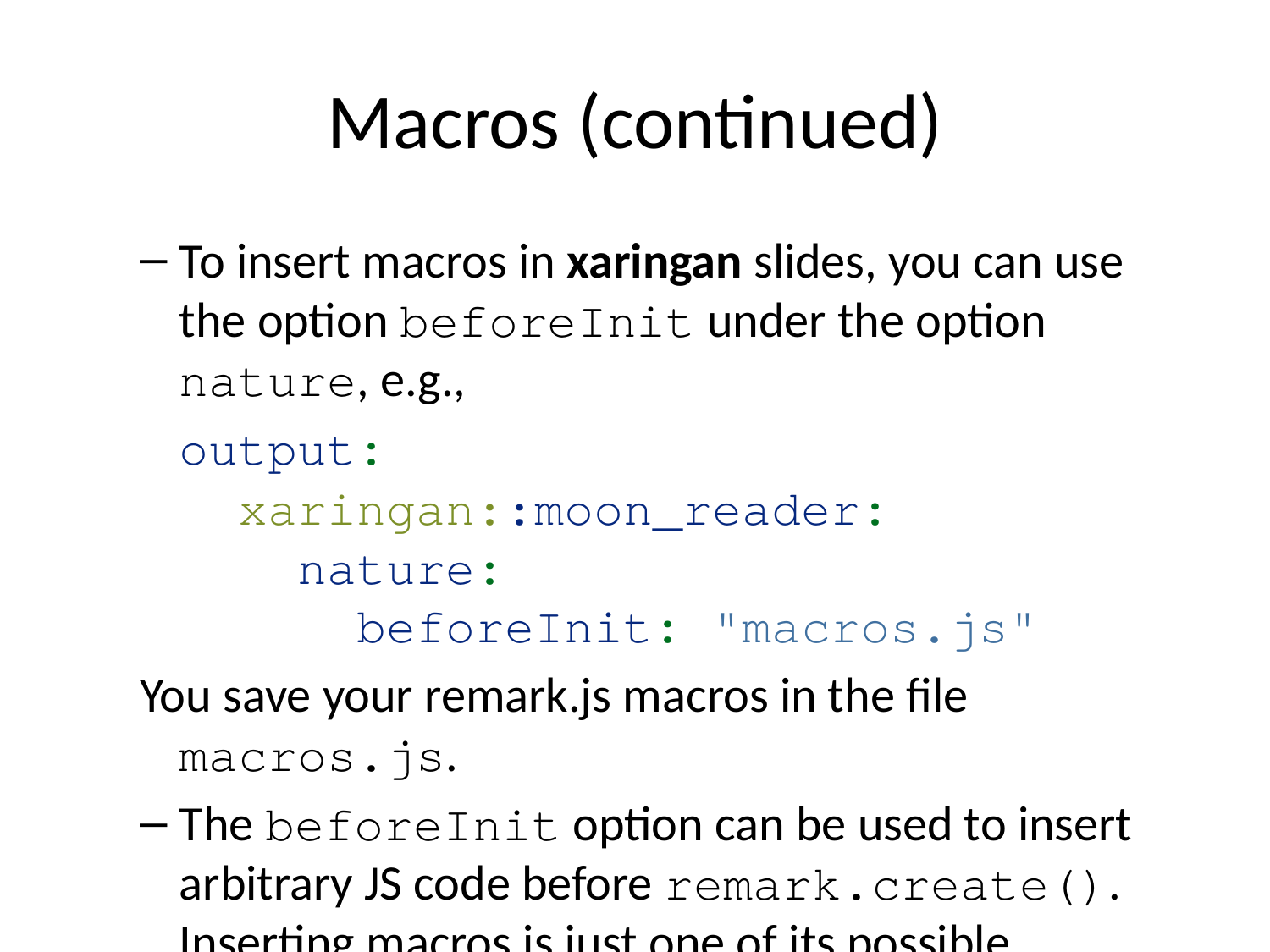

# Macros (continued)
To insert macros in xaringan slides, you can use the option beforeInit under the option nature, e.g.,
output:
  xaringan::moon_reader:
    nature:
      beforeInit: "macros.js"
You save your remark.js macros in the file macros.js.
The beforeInit option can be used to insert arbitrary JS code before remark.create(). Inserting macros is just one of its possible applications.